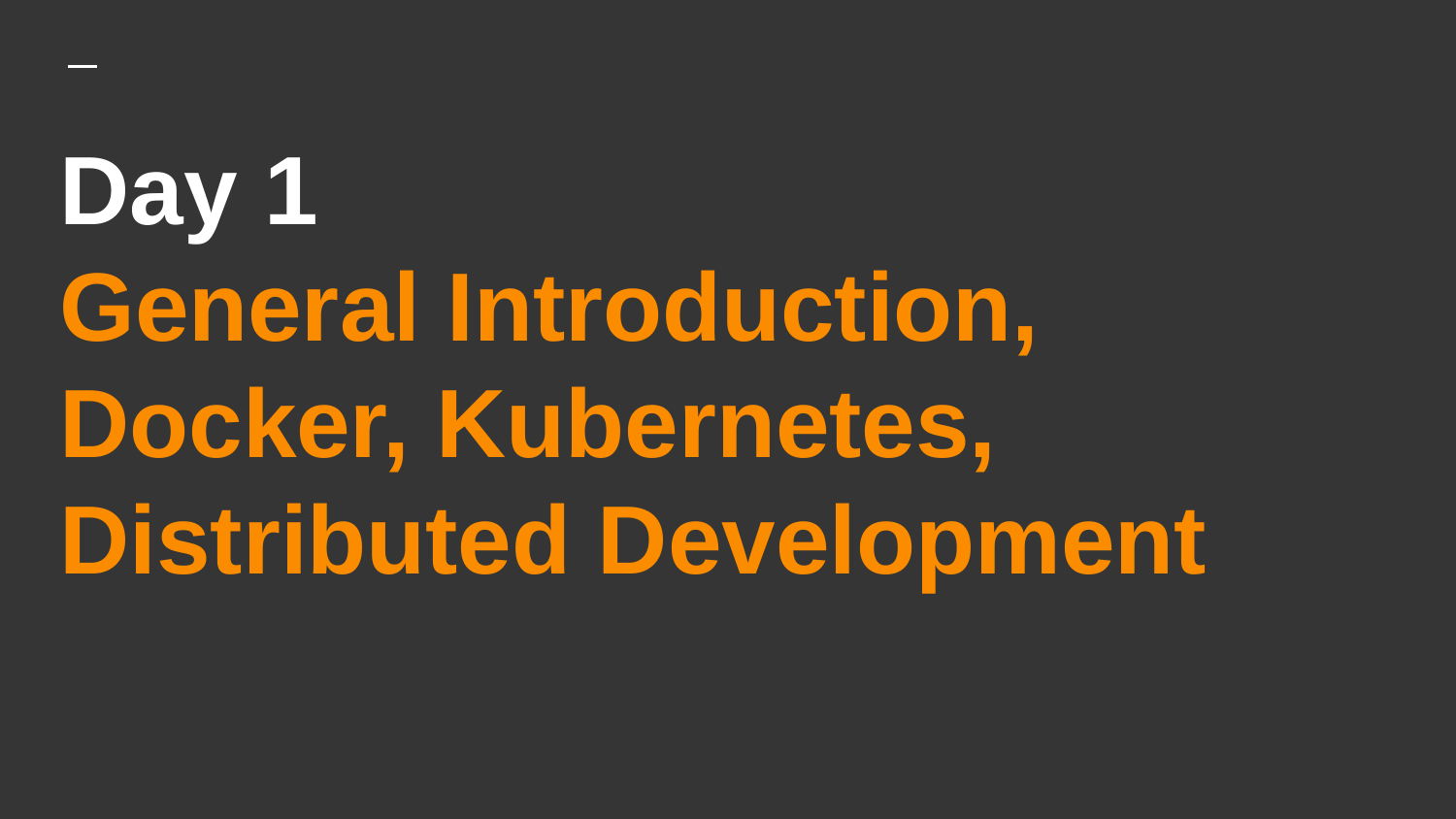

# Day 1
General Introduction, Docker, Kubernetes, Distributed Development